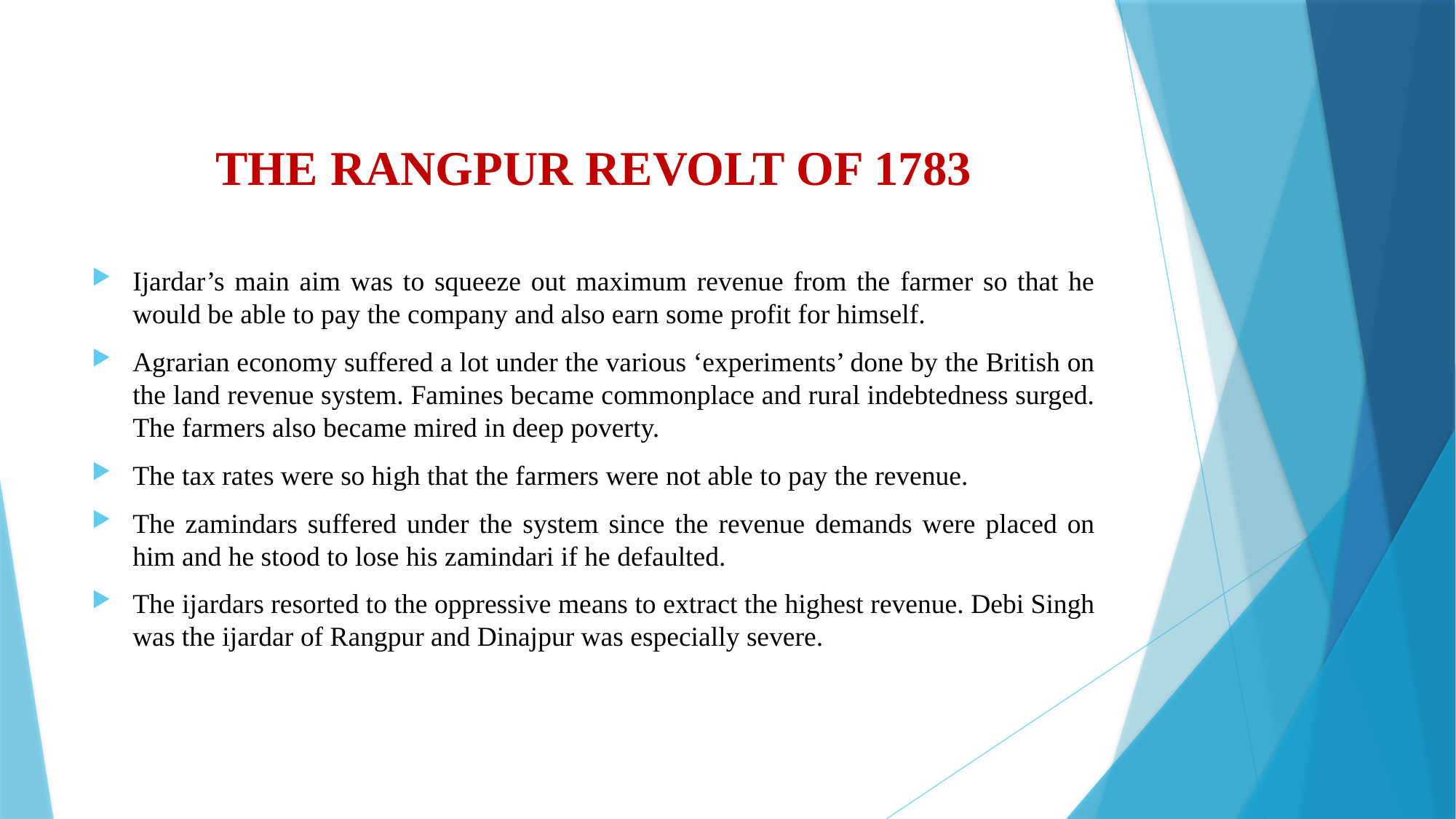

# THE RANGPUR REVOLT OF 1783
Ijardar’s main aim was to squeeze out maximum revenue from the farmer so that he would be able to pay the company and also earn some profit for himself.
Agrarian economy suffered a lot under the various ‘experiments’ done by the British on the land revenue system. Famines became commonplace and rural indebtedness surged. The farmers also became mired in deep poverty.
The tax rates were so high that the farmers were not able to pay the revenue.
The zamindars suffered under the system since the revenue demands were placed on him and he stood to lose his zamindari if he defaulted.
The ijardars resorted to the oppressive means to extract the highest revenue. Debi Singh was the ijardar of Rangpur and Dinajpur was especially severe.